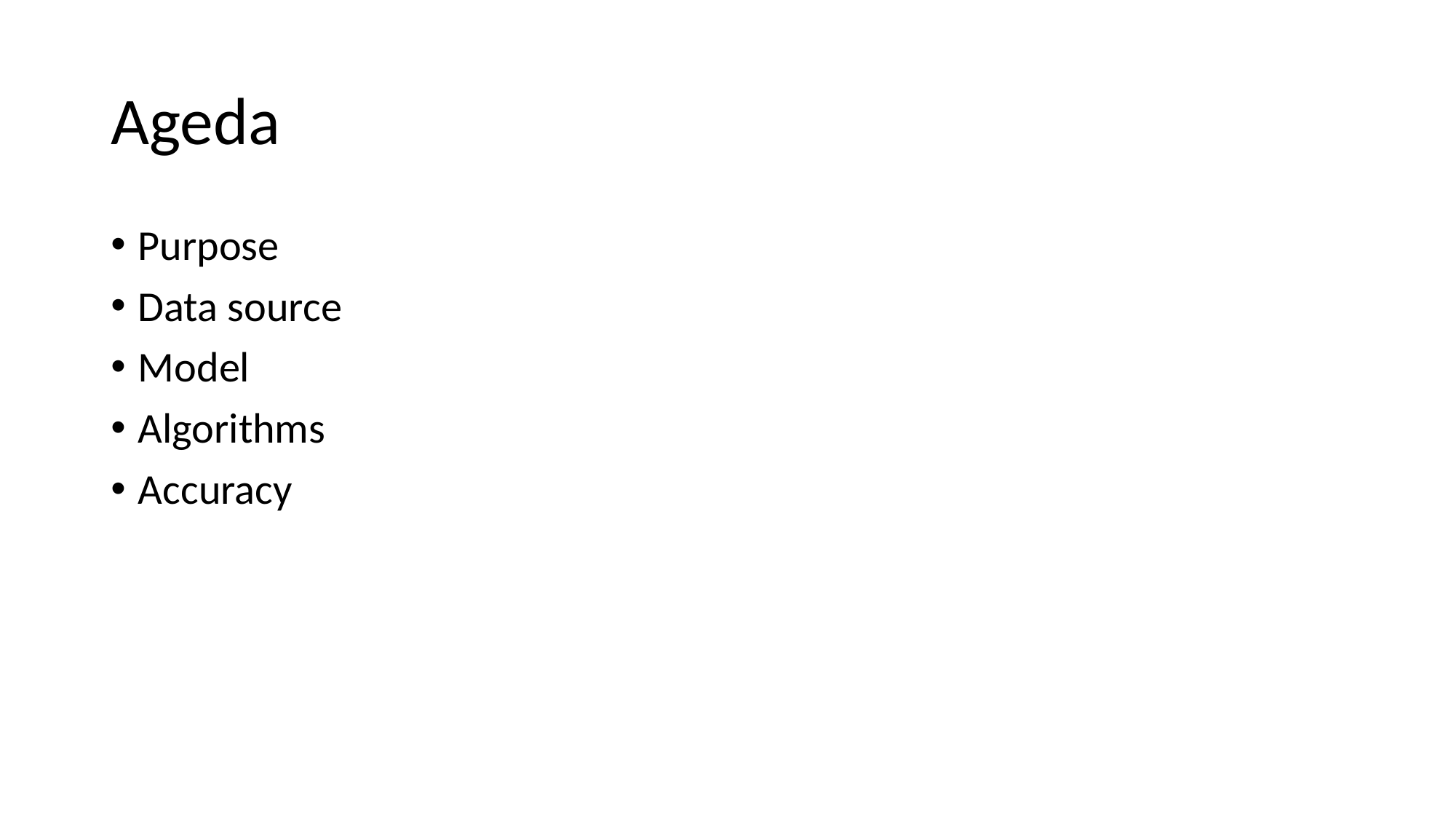

# Ageda
Purpose
Data source
Model
Algorithms
Accuracy